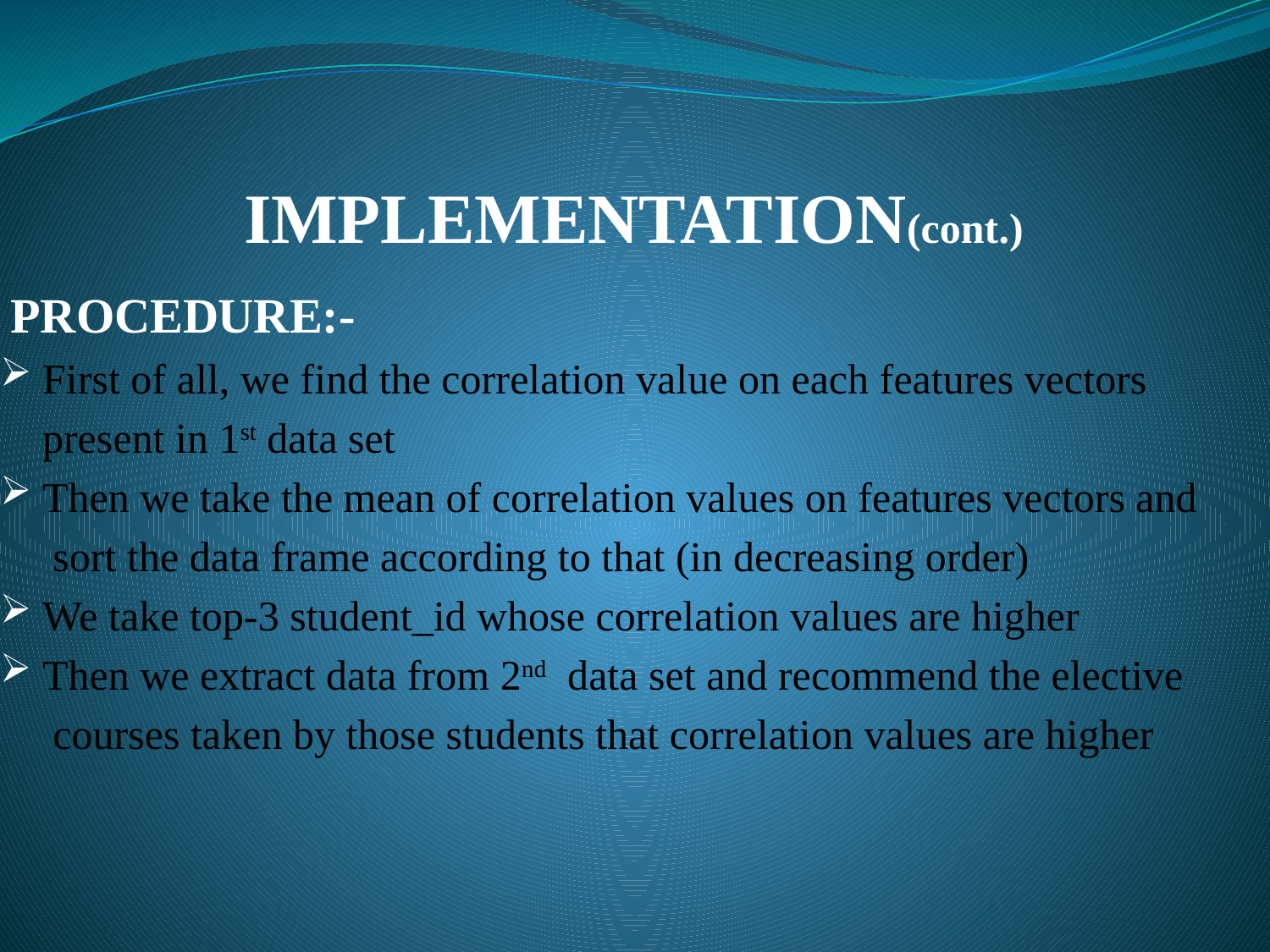

# IMPLEMENTATION(cont.)
 PROCEDURE:-
 First of all, we find the correlation value on each features vectors
    present in 1st data set
 Then we take the mean of correlation values on features vectors and
     sort the data frame according to that (in decreasing order)
 We take top-3 student_id whose correlation values are higher
 Then we extract data from 2nd  data set and recommend the elective
     courses taken by those students that correlation values are higher